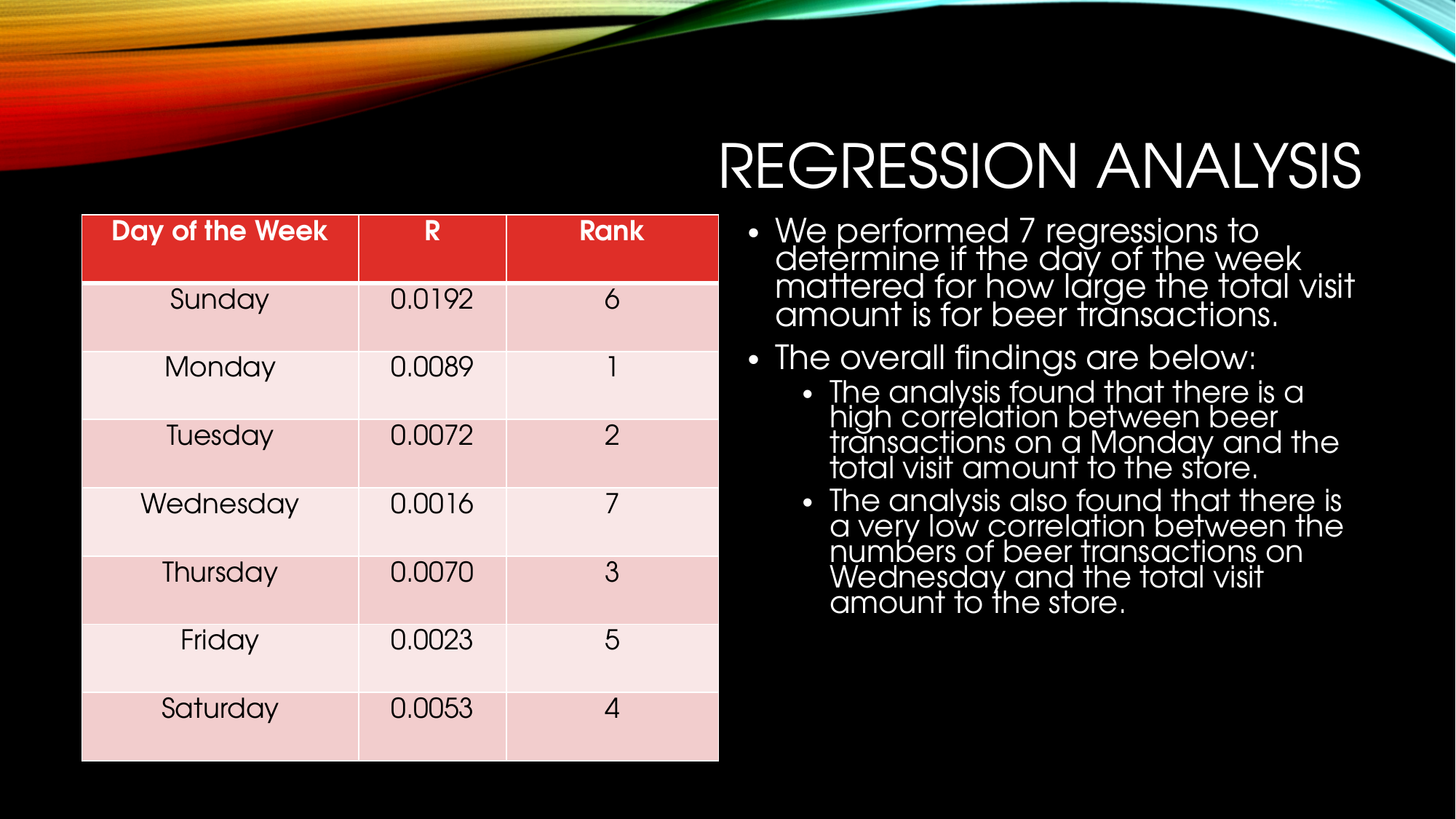

# Regression ANALYSIS
| Day of the Week | R | Rank |
| --- | --- | --- |
| Sunday | 0.0192 | 6 |
| Monday | 0.0089 | 1 |
| Tuesday | 0.0072 | 2 |
| Wednesday | 0.0016 | 7 |
| Thursday | 0.0070 | 3 |
| Friday | 0.0023 | 5 |
| Saturday | 0.0053 | 4 |
We performed 7 regressions to determine if the day of the week mattered for how large the total visit amount is for beer transactions.
The overall findings are below:
The analysis found that there is a high correlation between beer transactions on a Monday and the total visit amount to the store.
The analysis also found that there is a very low correlation between the numbers of beer transactions on Wednesday and the total visit amount to the store.